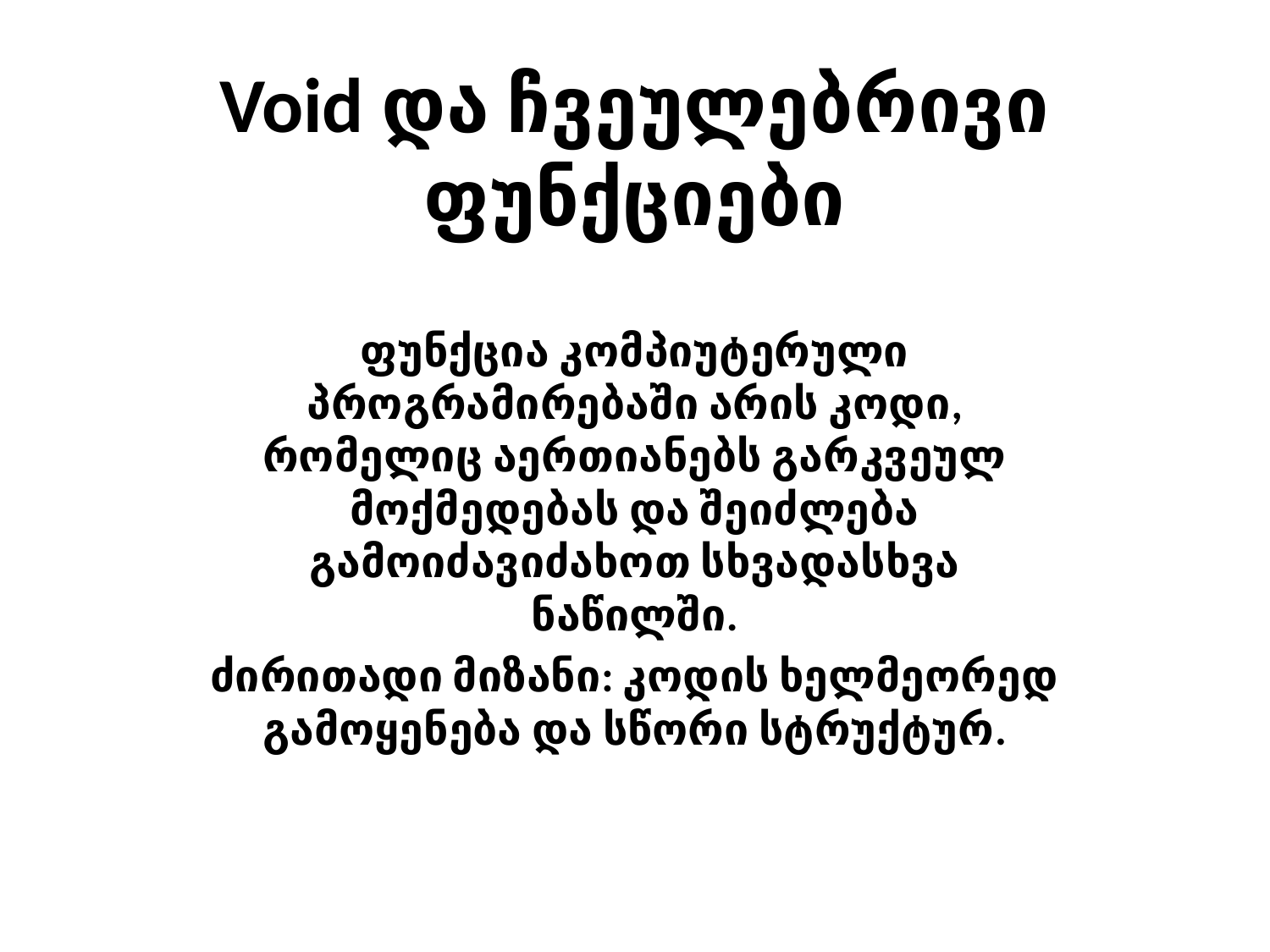

# Void და ჩვეულებრივი ფუნქციები
ფუნქცია კომპიუტერული პროგრამირებაში არის კოდი, რომელიც აერთიანებს გარკვეულ მოქმედებას და შეიძლება გამოიძავიძახოთ სხვადასხვა ნაწილში.
ძირითადი მიზანი: კოდის ხელმეორედ გამოყენება და სწორი სტრუქტურ.